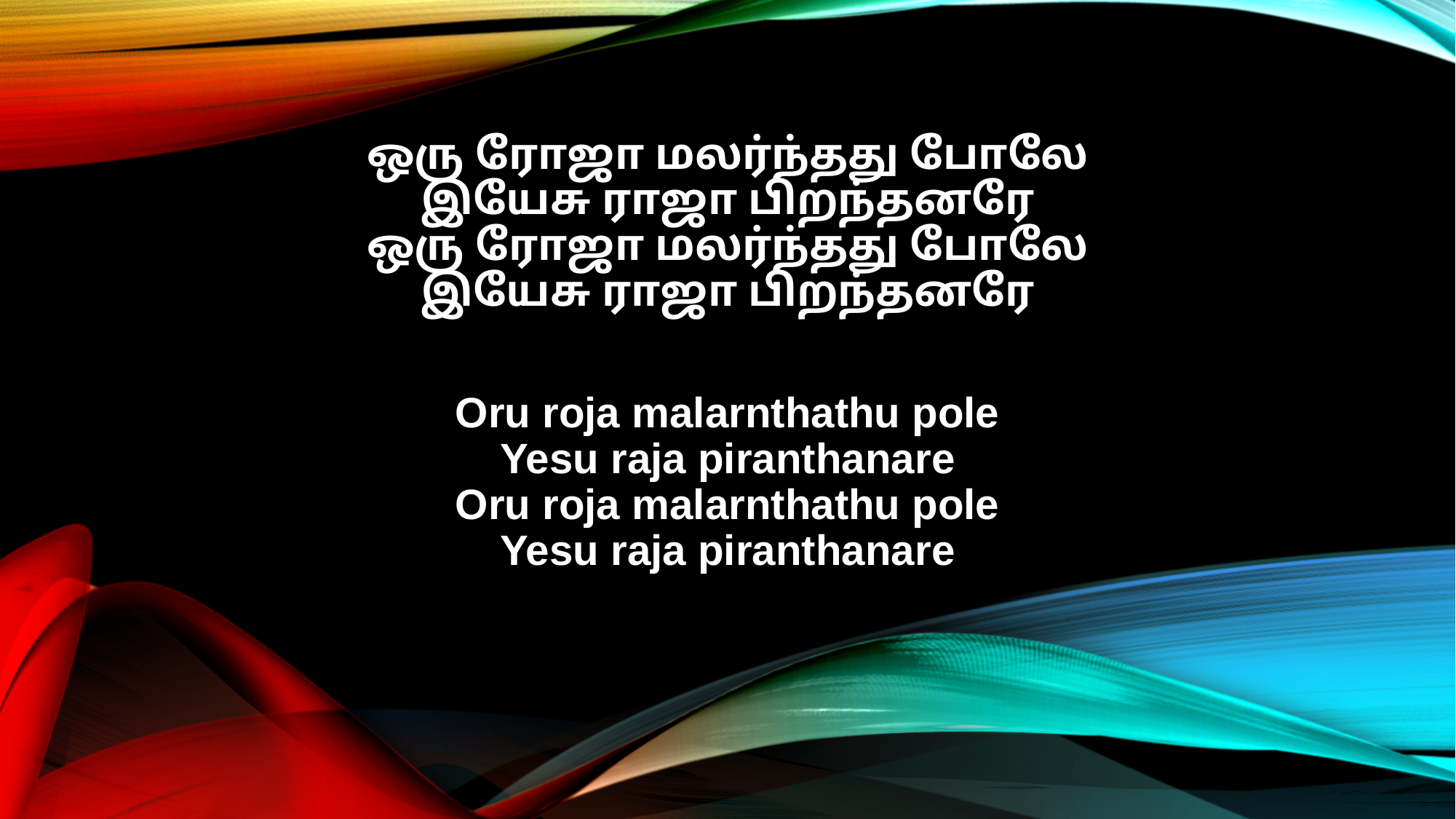

ஒரு ரோஜா மலர்ந்தது போலே
இயேசு ராஜா பிறந்தனரே
ஒரு ரோஜா மலர்ந்தது போலே
இயேசு ராஜா பிறந்தனரே

Oru roja malarnthathu pole
Yesu raja piranthanare
Oru roja malarnthathu pole
Yesu raja piranthanare